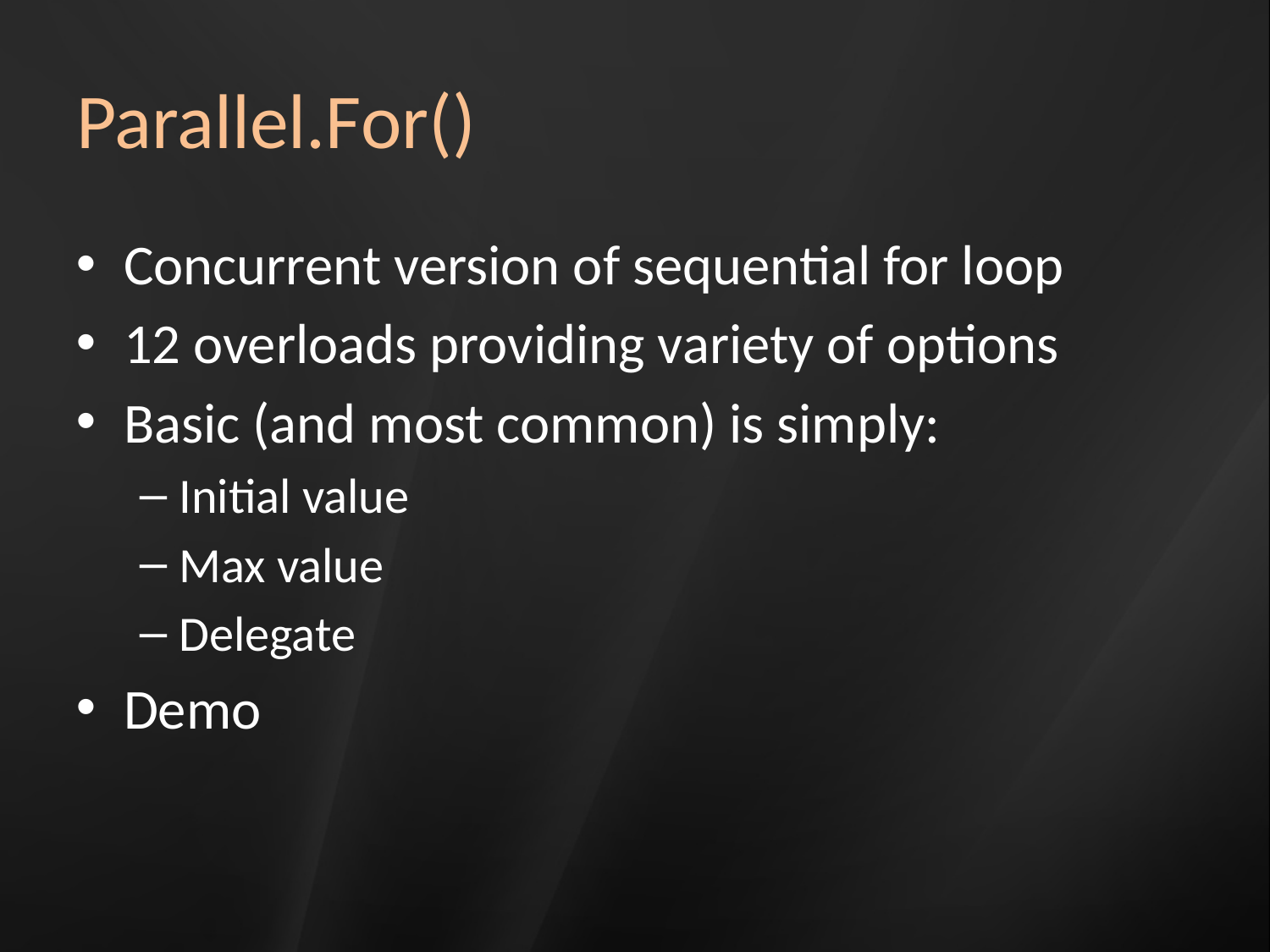

# Parallel.For()
Concurrent version of sequential for loop
12 overloads providing variety of options
Basic (and most common) is simply:
Initial value
Max value
Delegate
Demo